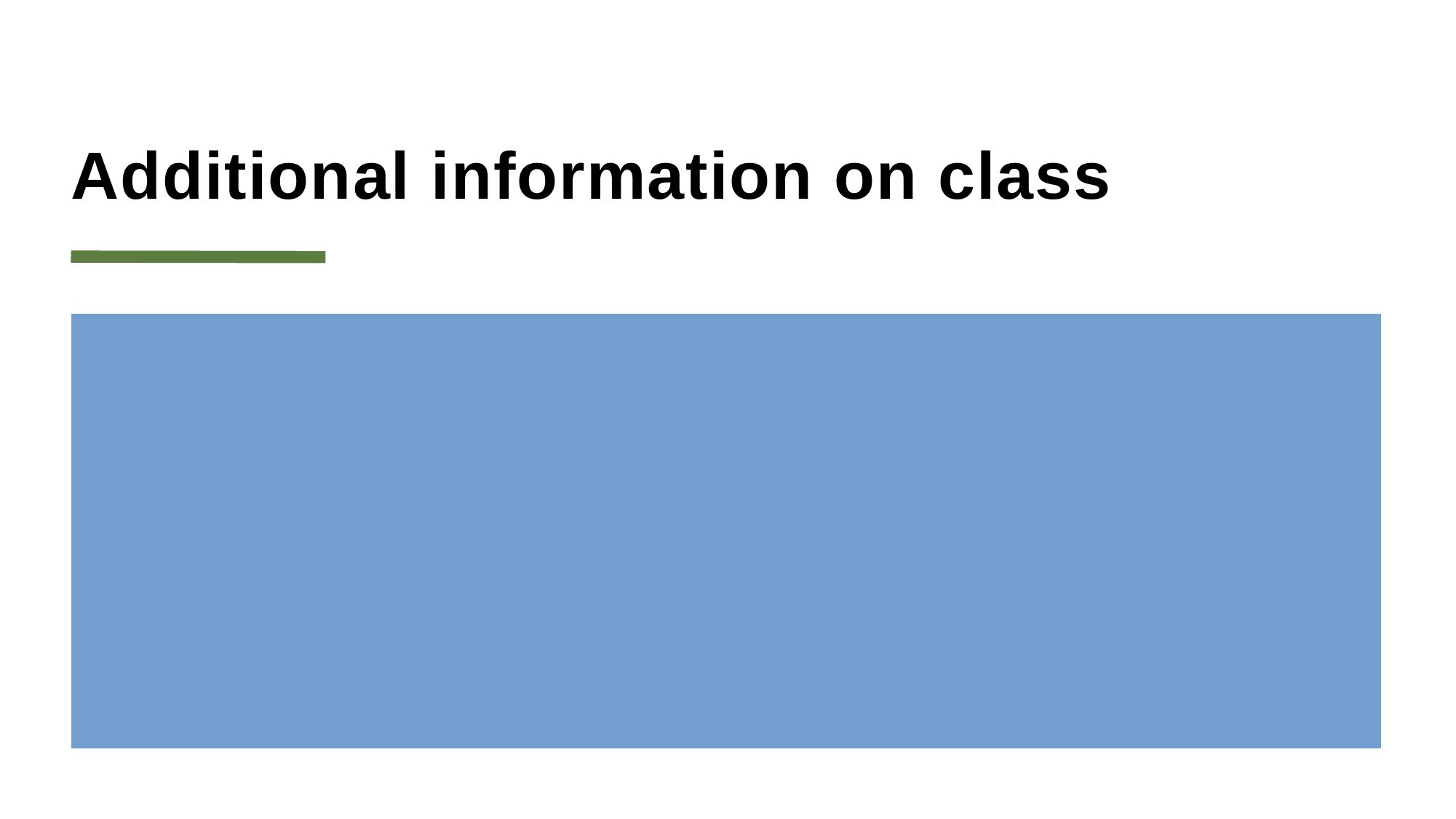

# Additional information on class
Scope  specifiers in the class
Private
Typically, variables will be present so that we cannot access them directly
Public
Typically, functions are present  which will access the private variables.

Approach
Reach the variables thru the functions so that we don’t put junk into the variables.

Look at a03classexample.cpp